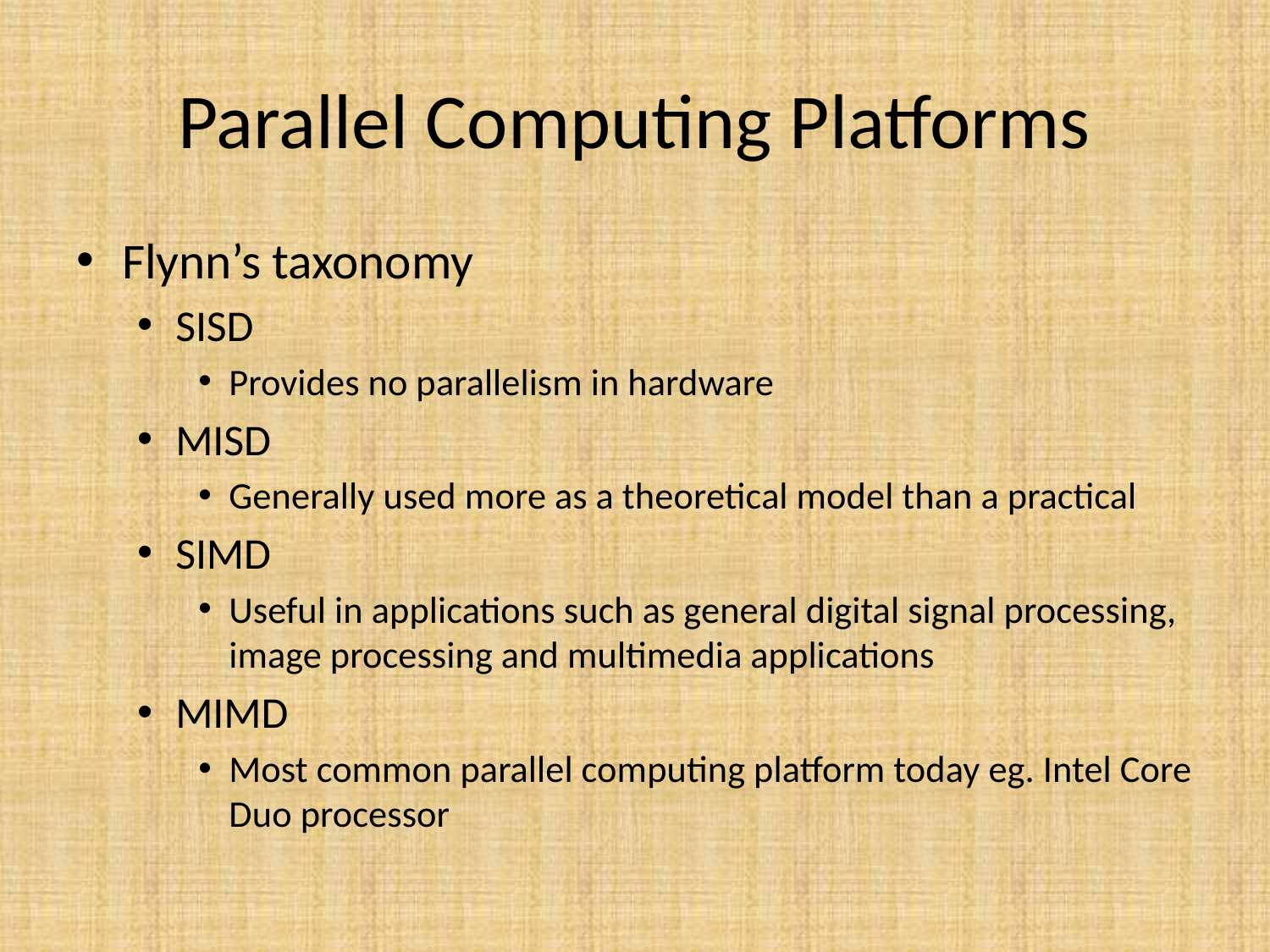

# Parallel Computing Platforms
Flynn’s taxonomy
SISD
Provides no parallelism in hardware
MISD
Generally used more as a theoretical model than a practical
SIMD
Useful in applications such as general digital signal processing, image processing and multimedia applications
MIMD
Most common parallel computing platform today eg. Intel Core Duo processor